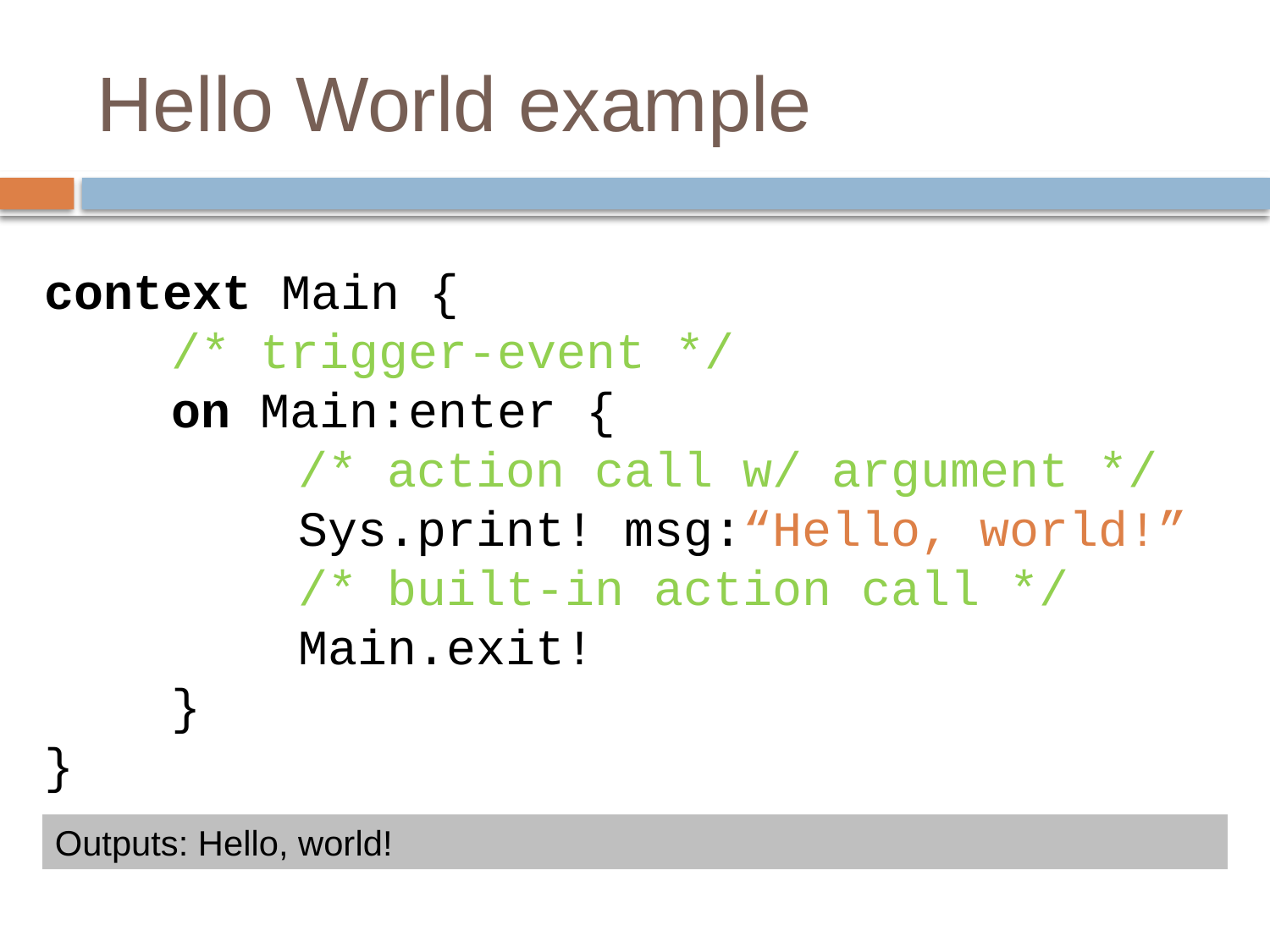

# Hello World example
context Main {
	/* trigger-event */
	on Main:enter {
		/* action call w/ argument */
		Sys.print! msg:“Hello, world!”
		/* built-in action call */
		Main.exit!
	}
}
Outputs: Hello, world!